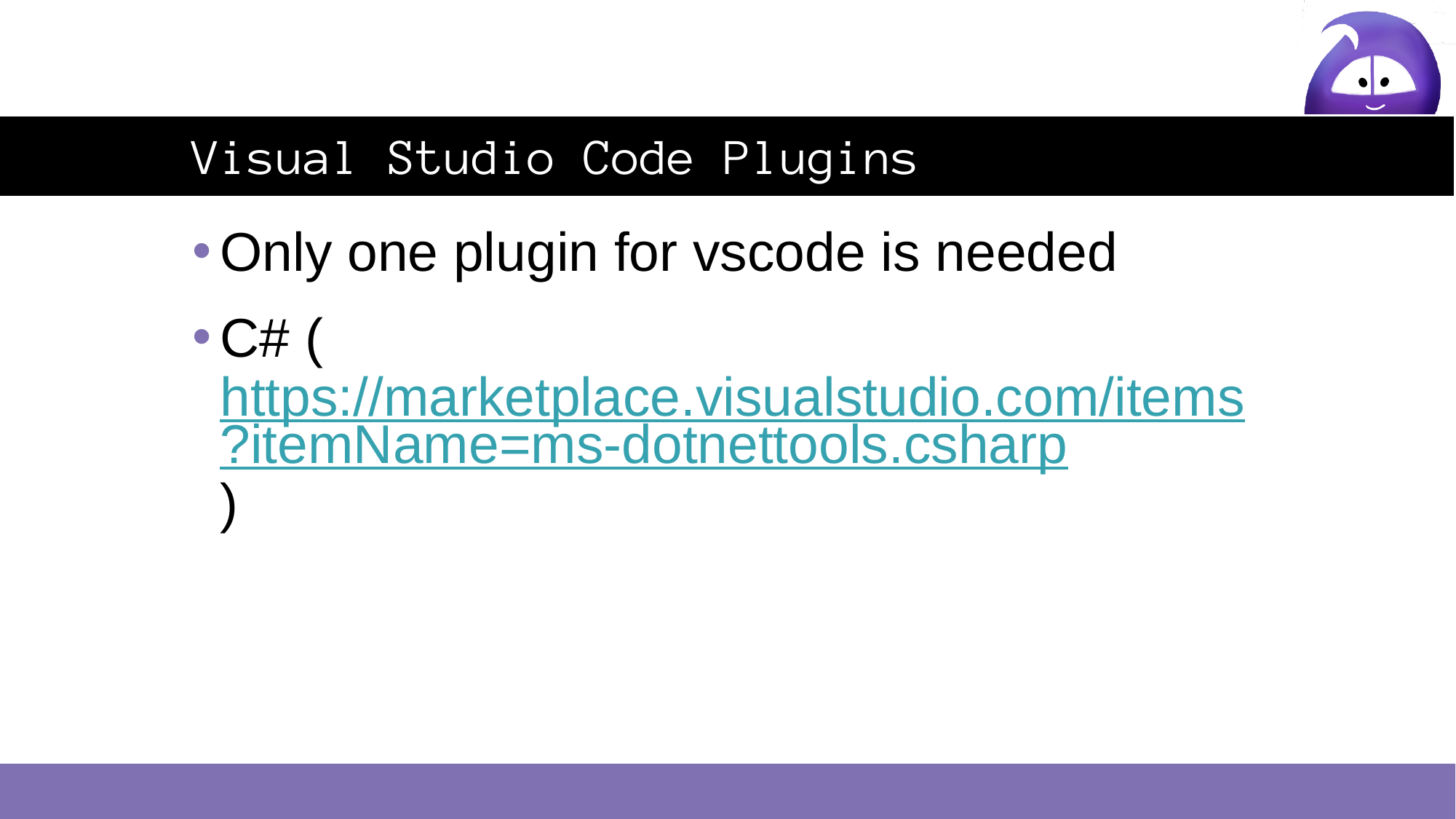

# Visual Studio Code Plugins
Only one plugin for vscode is needed
C# (https://marketplace.visualstudio.com/items?itemName=ms-dotnettools.csharp)